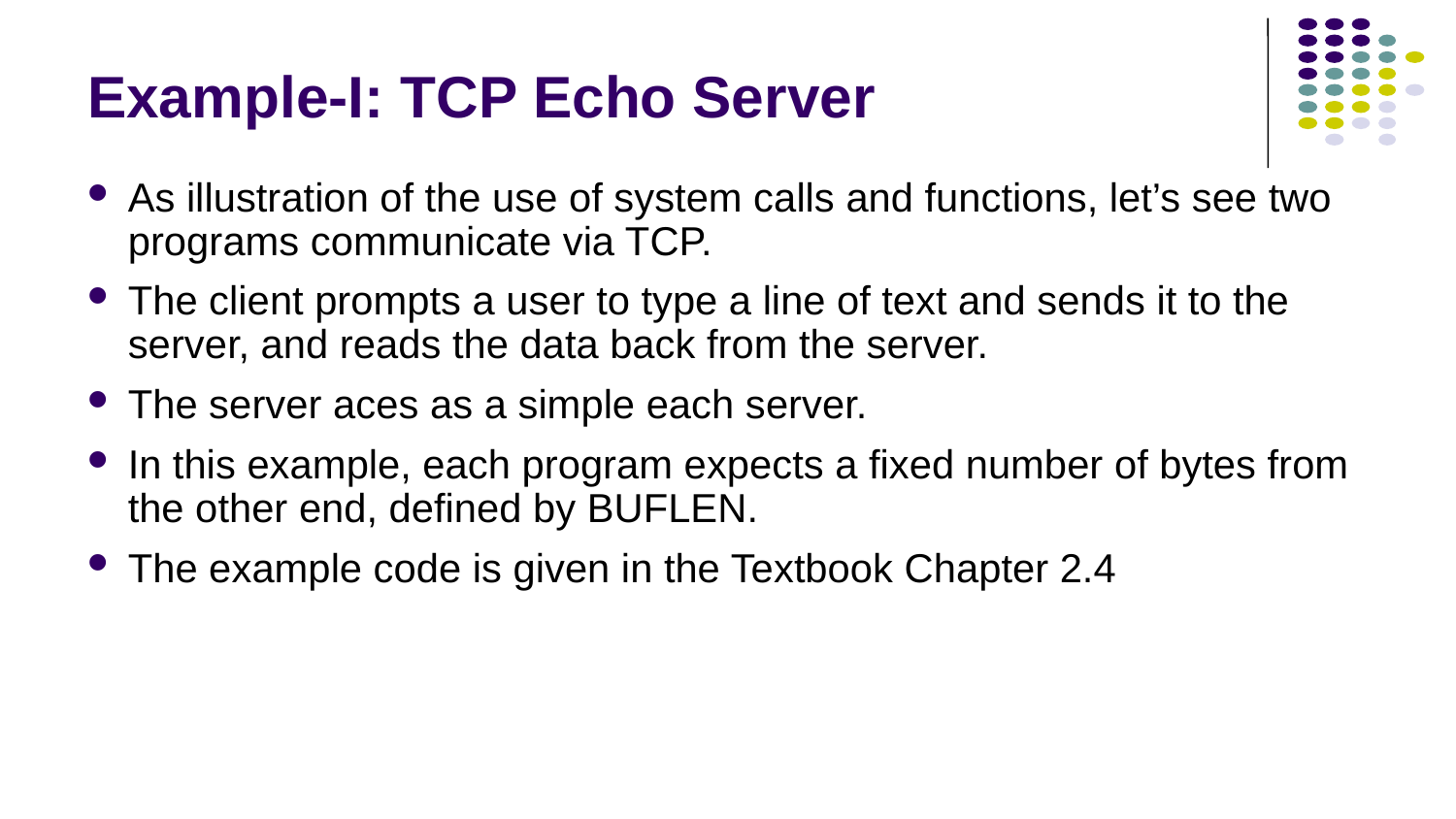

# Example-I: TCP Echo Server
As illustration of the use of system calls and functions, let’s see two programs communicate via TCP.
The client prompts a user to type a line of text and sends it to the server, and reads the data back from the server.
The server aces as a simple each server.
In this example, each program expects a fixed number of bytes from the other end, defined by BUFLEN.
The example code is given in the Textbook Chapter 2.4